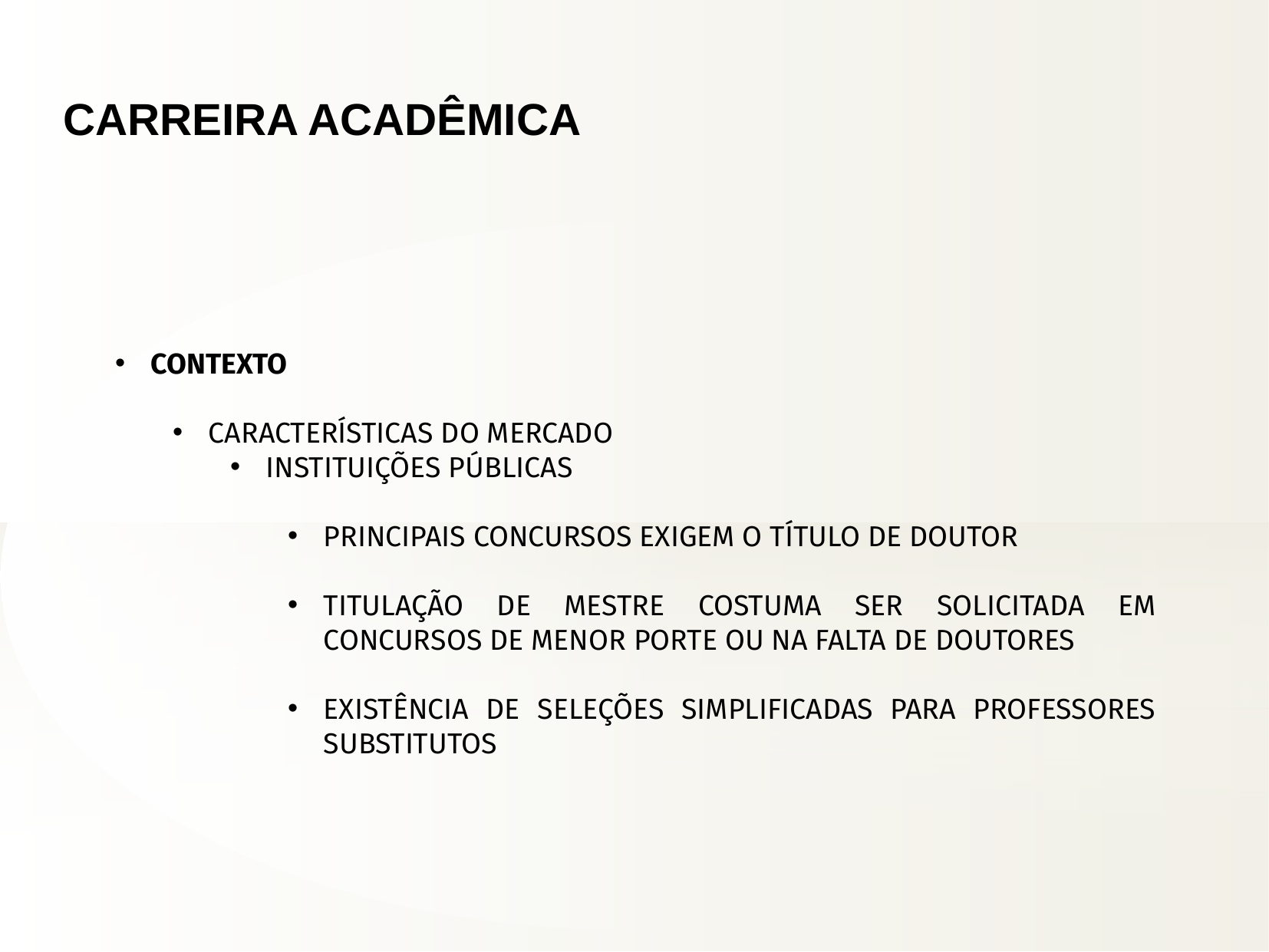

CARREIRA ACADÊMICA

CONTEXTO

CARACTERÍSTICAS DO MERCADO
INSTITUIÇÕES PÚBLICAS

PRINCIPAIS CONCURSOS EXIGEM O TÍTULO DE DOUTOR

TITULAÇÃO DE MESTRE COSTUMA SER SOLICITADA EM CONCURSOS DE MENOR PORTE OU NA FALTA DE DOUTORES

EXISTÊNCIA DE SELEÇÕES SIMPLIFICADAS PARA PROFESSORES SUBSTITUTOS